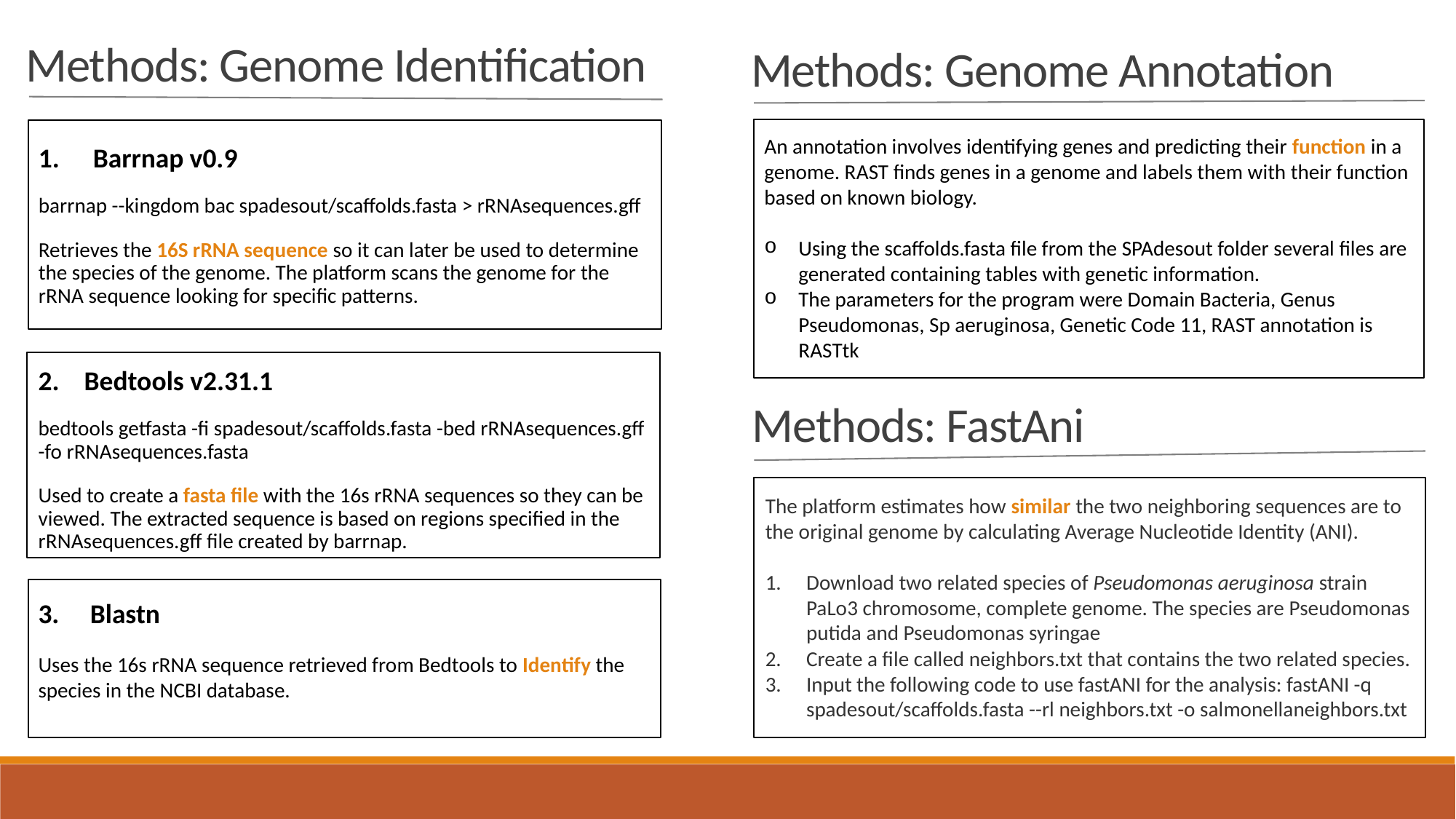

Methods: Genome Identification

Methods: Genome Annotation

An annotation involves identifying genes and predicting their function in a genome. RAST finds genes in a genome and labels them with their function based on known biology.

Using the scaffolds.fasta file from the SPAdesout folder several files are generated containing tables with genetic information.
The parameters for the program were Domain Bacteria, Genus Pseudomonas, Sp aeruginosa, Genetic Code 11, RAST annotation is RASTtk

Barrnap v0.9
barrnap --kingdom bac spadesout/scaffolds.fasta > rRNAsequences.gff
Retrieves the 16S rRNA sequence so it can later be used to determine the species of the genome. The platform scans the genome for the rRNA sequence looking for specific patterns.

2.    Bedtools v2.31.1
bedtools getfasta -fi spadesout/scaffolds.fasta -bed rRNAsequences.gff -fo rRNAsequences.fasta
Used to create a fasta file with the 16s rRNA sequences so they can be viewed. The extracted sequence is based on regions specified in the rRNAsequences.gff file created by barrnap.

Methods: FastAni

The platform estimates how similar the two neighboring sequences are to the original genome by calculating Average Nucleotide Identity (ANI).

Download two related species of Pseudomonas aeruginosa strain PaLo3 chromosome, complete genome. The species are Pseudomonas putida and Pseudomonas syringae
Create a file called neighbors.txt that contains the two related species.
Input the following code to use fastANI for the analysis: fastANI -q spadesout/scaffolds.fasta --rl neighbors.txt -o salmonellaneighbors.txt

3.     Blastn

Uses the 16s rRNA sequence retrieved from Bedtools to Identify the species in the NCBI database.